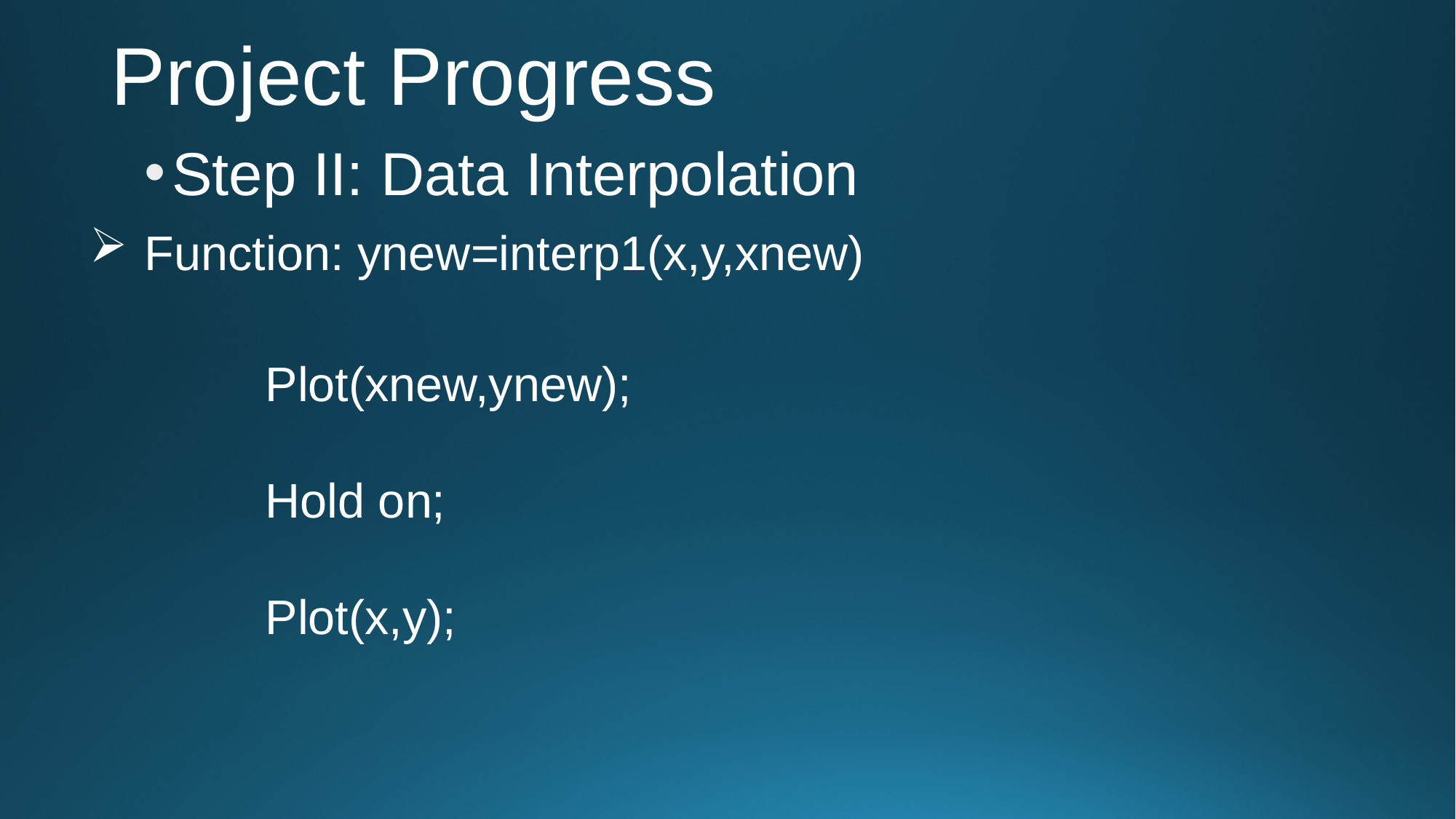

# Project Progress
Step II: Data Interpolation

Function: ynew=interp1(x,y,xnew)

Plot(xnew,ynew);

Hold on;

Plot(x,y);